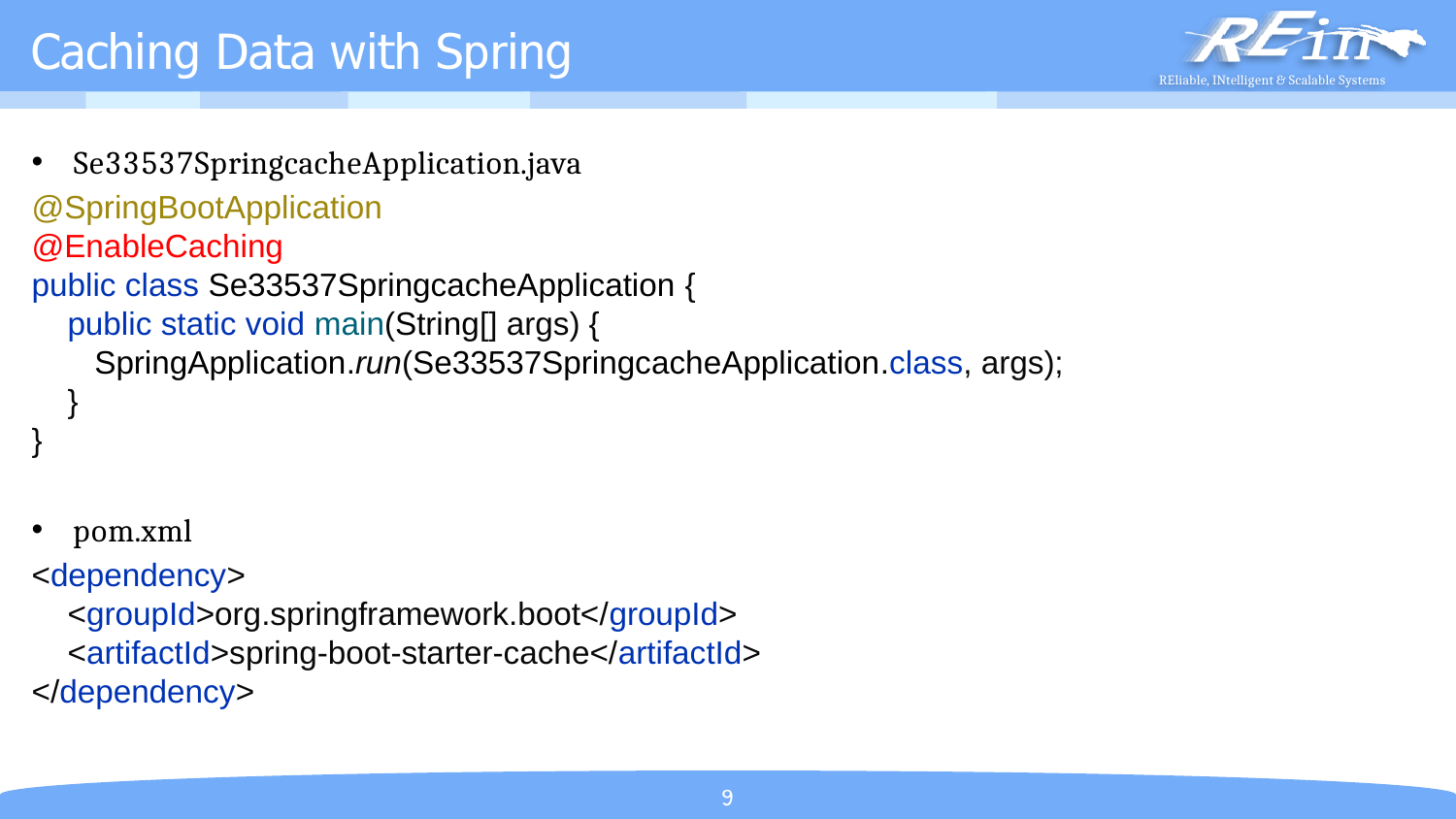

# Caching Data with Spring
Se33537SpringcacheApplication.java
@SpringBootApplication
@EnableCaching
public class Se33537SpringcacheApplication {
    public static void main(String[] args) {
       SpringApplication.run(Se33537SpringcacheApplication.class, args);
    }
}

pom.xml
<dependency>
    <groupId>org.springframework.boot</groupId>
    <artifactId>spring-boot-starter-cache</artifactId>
</dependency>

9